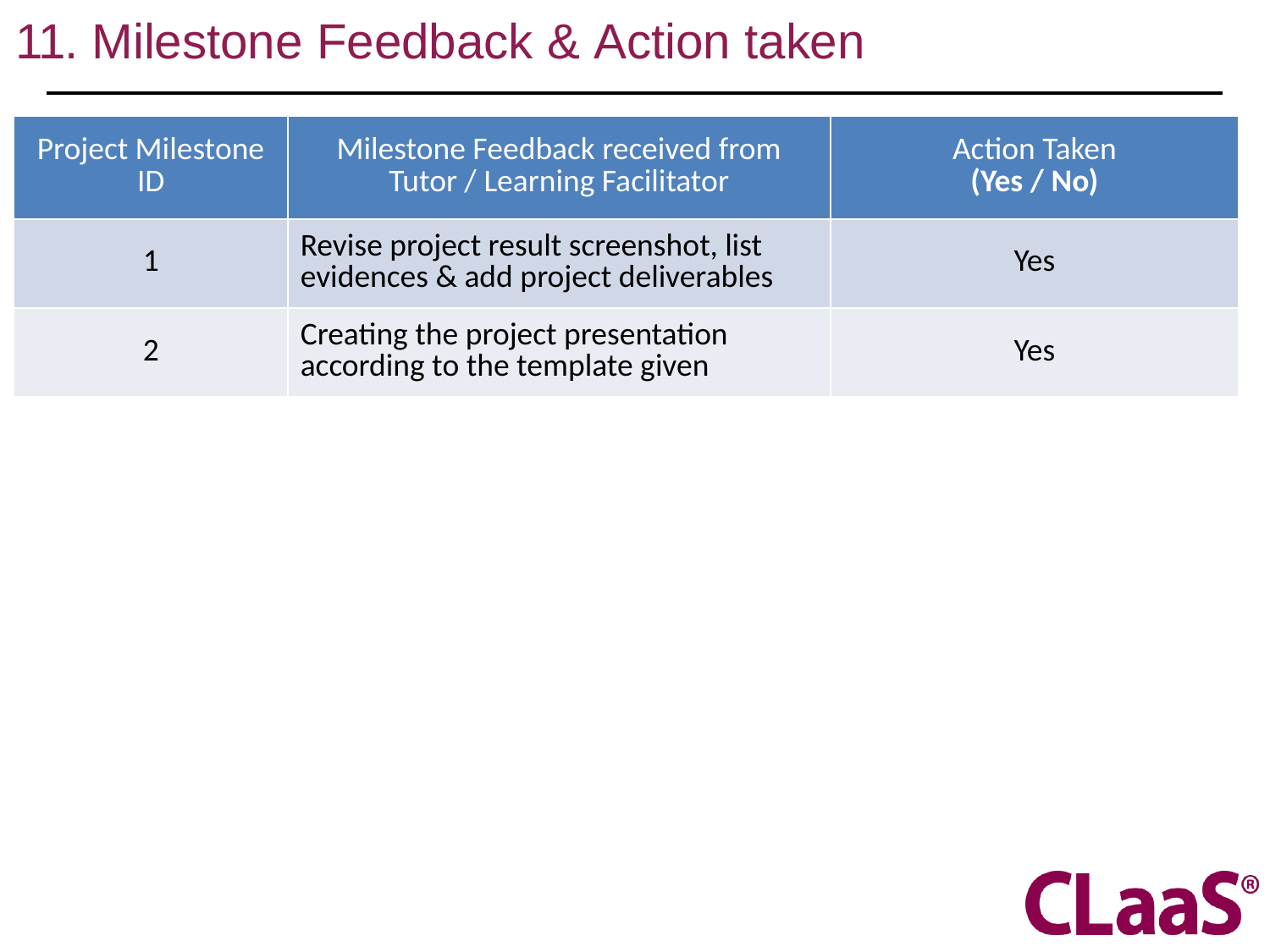

# 11. Milestone Feedback & Action taken
| Project Milestone ID | Milestone Feedback received from Tutor / Learning Facilitator | Action Taken (Yes / No) |
| --- | --- | --- |
| 1 | Revise project result screenshot, list evidences & add project deliverables | Yes |
| 2 | Creating the project presentation according to the template given | Yes |